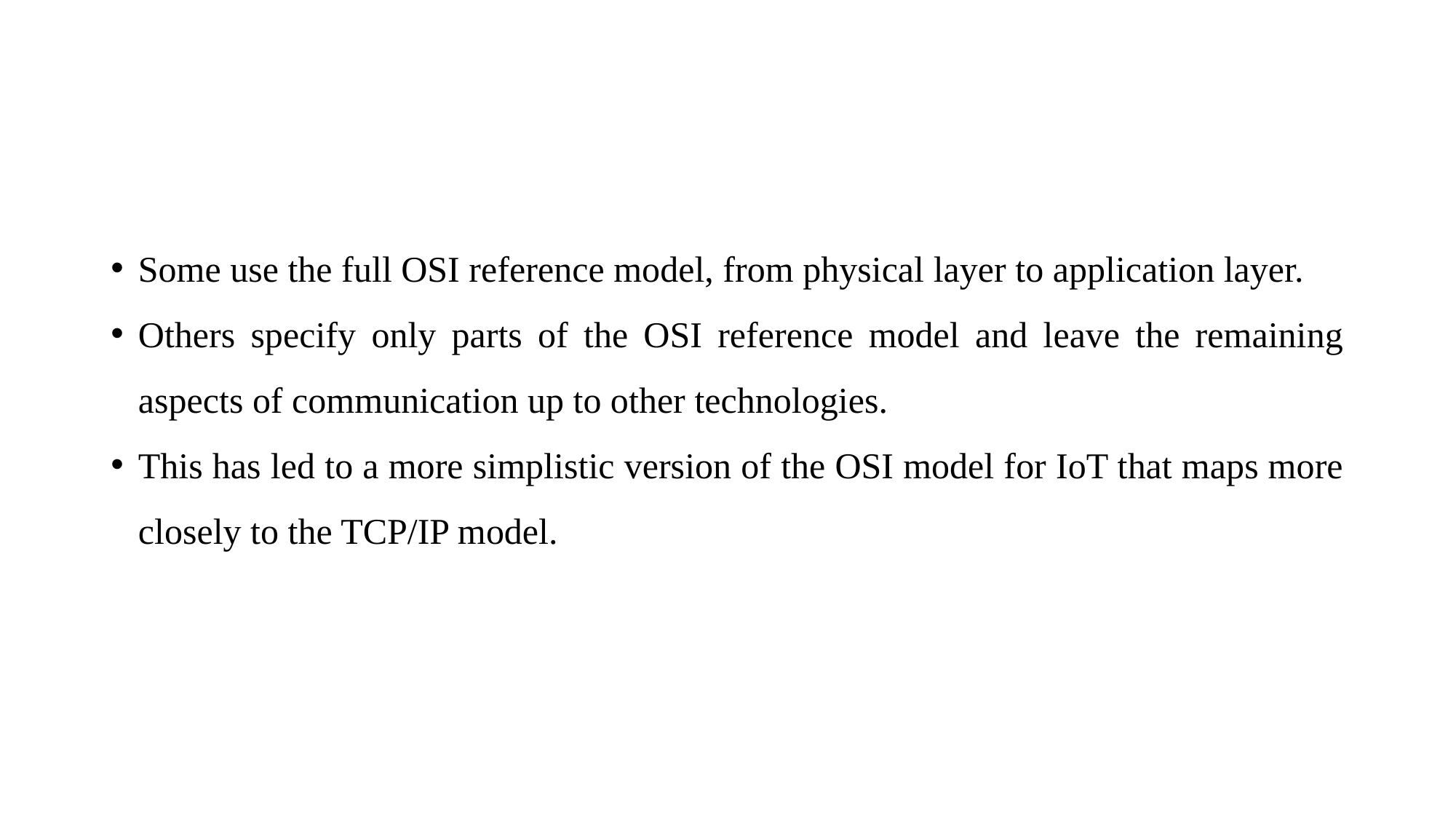

#
Some use the full OSI reference model, from physical layer to application layer.
Others specify only parts of the OSI reference model and leave the remaining aspects of communication up to other technologies.
This has led to a more simplistic version of the OSI model for IoT that maps more closely to the TCP/IP model.